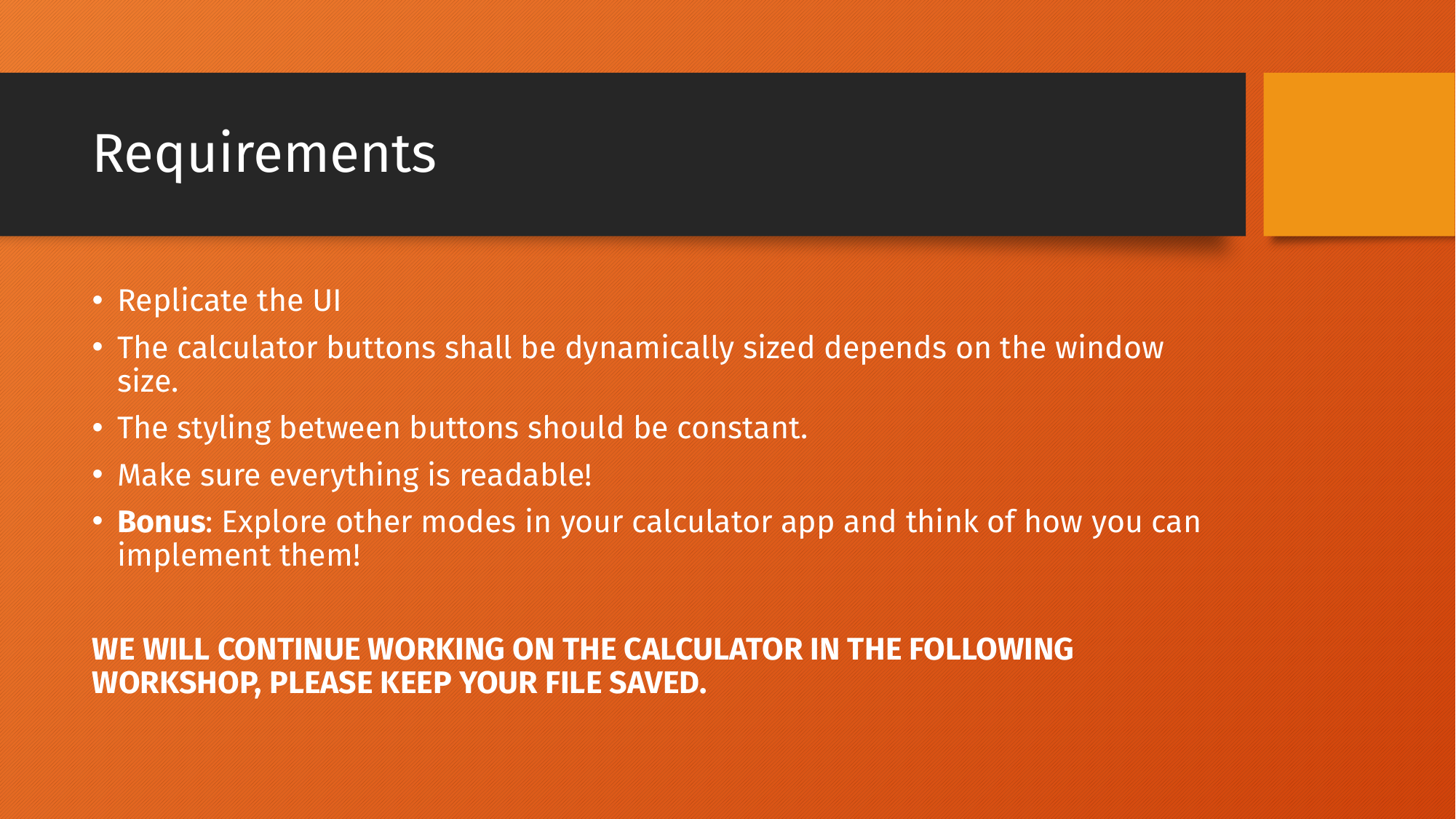

# Requirements
Replicate the UI
The calculator buttons shall be dynamically sized depends on the window size.
The styling between buttons should be constant.
Make sure everything is readable!
Bonus: Explore other modes in your calculator app and think of how you can implement them!

WE WILL CONTINUE WORKING ON THE CALCULATOR IN THE FOLLOWING WORKSHOP, PLEASE KEEP YOUR FILE SAVED.